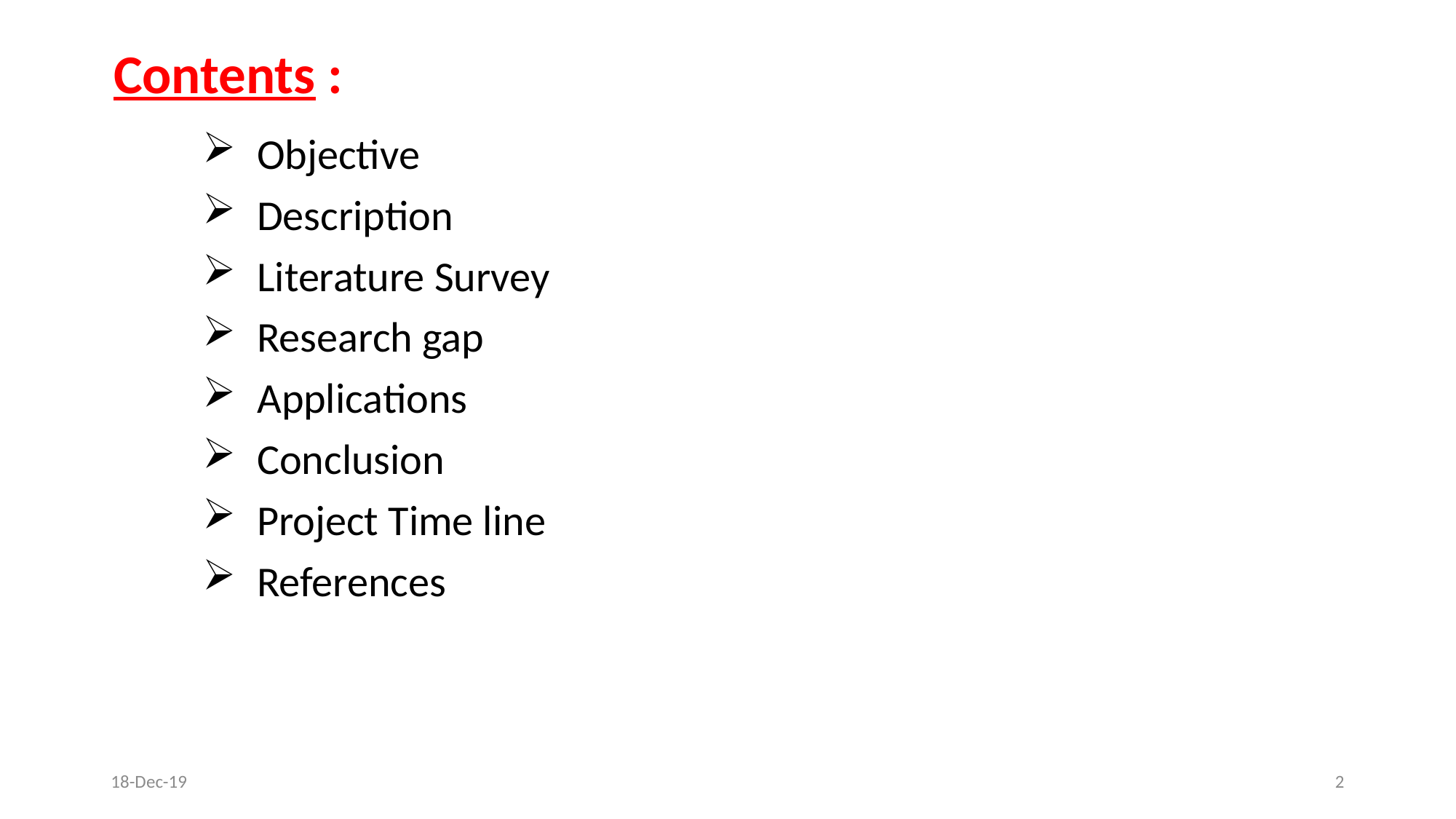

Contents :
Objective
Description
Literature Survey
Research gap
Applications
Conclusion
Project Time line
References

18-Dec-19
2